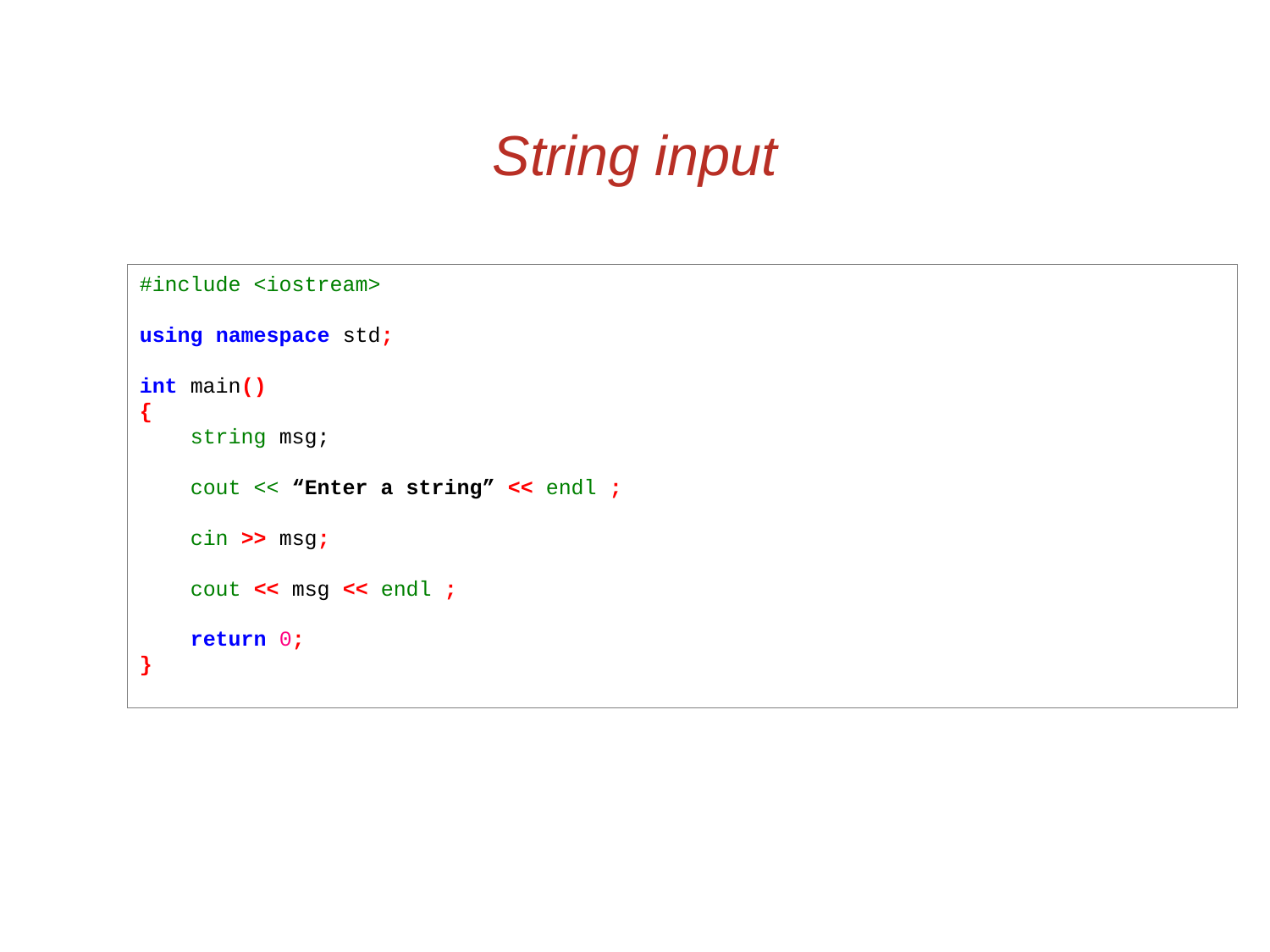

# String input
#include <iostream>

using namespace std;

int main()
{
    string msg;

    cout << “Enter a string” << endl ;

    cin >> msg;

    cout << msg << endl ;

    return 0;
}